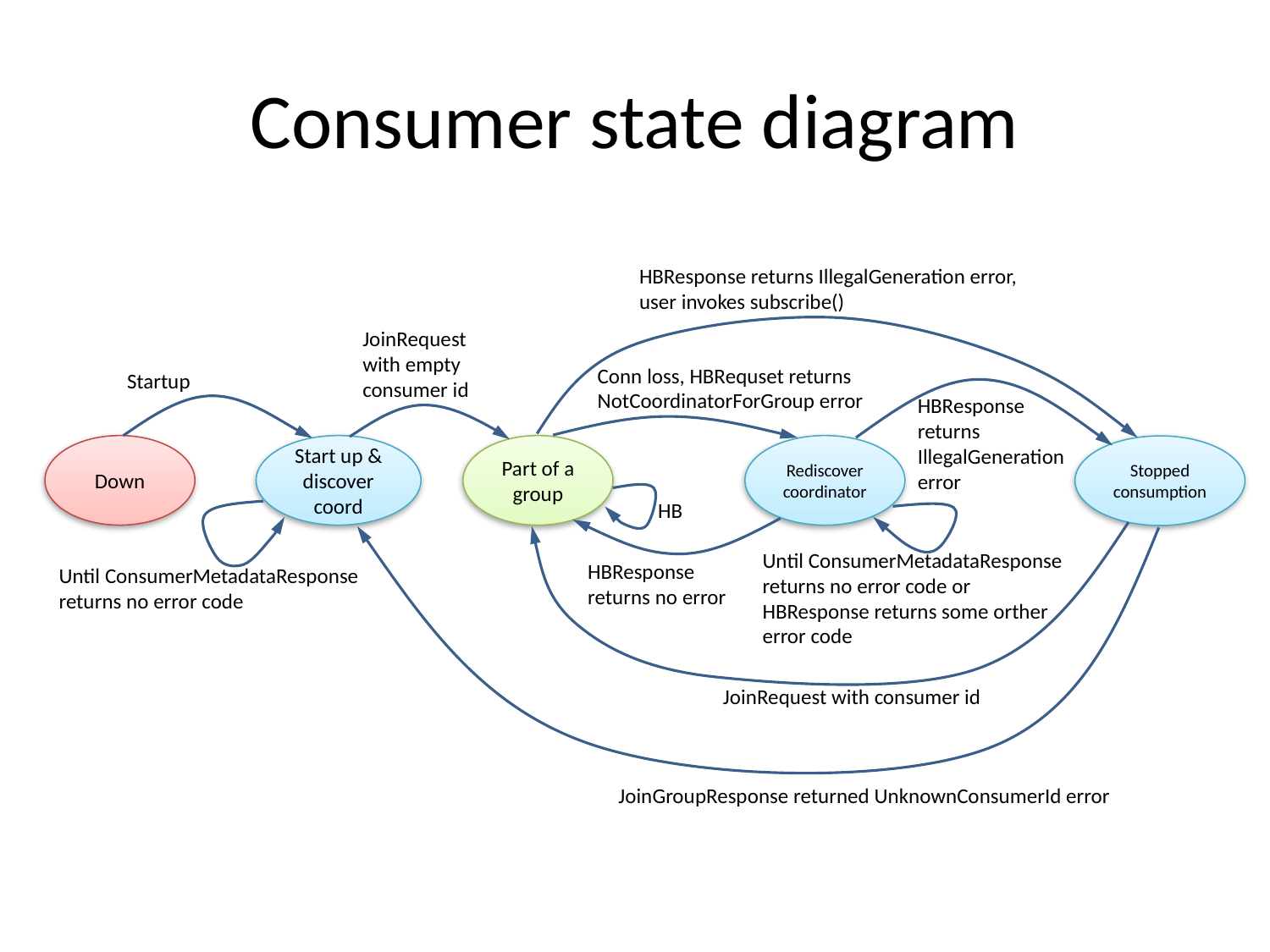

# Consumer state diagram
HBResponse returns IllegalGeneration error,
user invokes subscribe()

JoinRequest
with empty
consumer id
Conn loss, HBRequset returns NotCoordinatorForGroup error
Startup

HBResponse returns IllegalGeneration
error

Down
Start up & discover coord
Part of a group
Rediscover coordinator
Stopped consumption

HB

Until ConsumerMetadataResponse
returns no error code or
HBResponse returns some orther error code
HBResponse
returns no error
Until ConsumerMetadataResponse
returns no error code
JoinRequest with consumer id
JoinGroupResponse returned UnknownConsumerId error